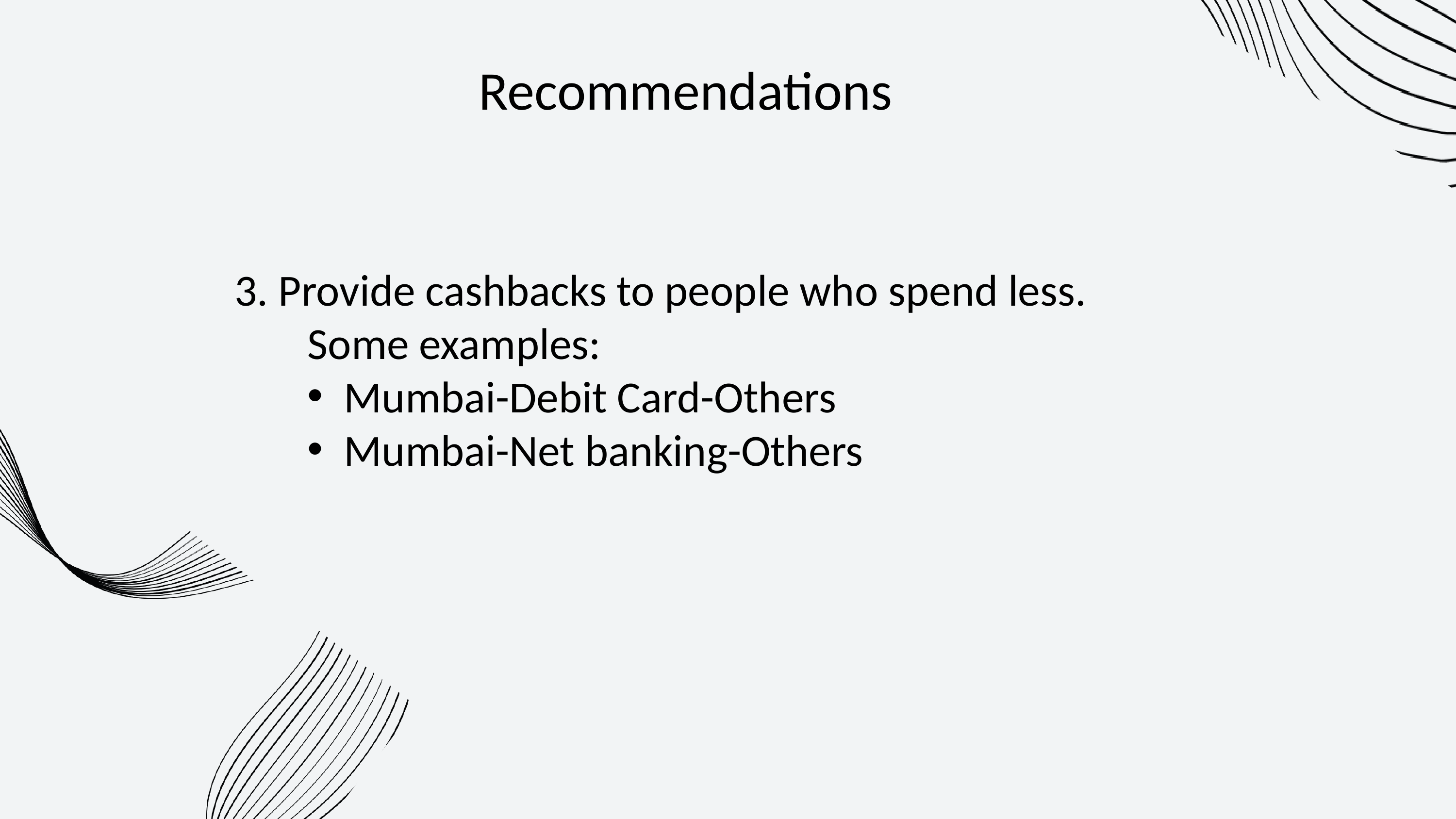

Recommendations
3. Provide cashbacks to people who spend less.
	Some examples:
Mumbai-Debit Card-Others
Mumbai-Net banking-Others